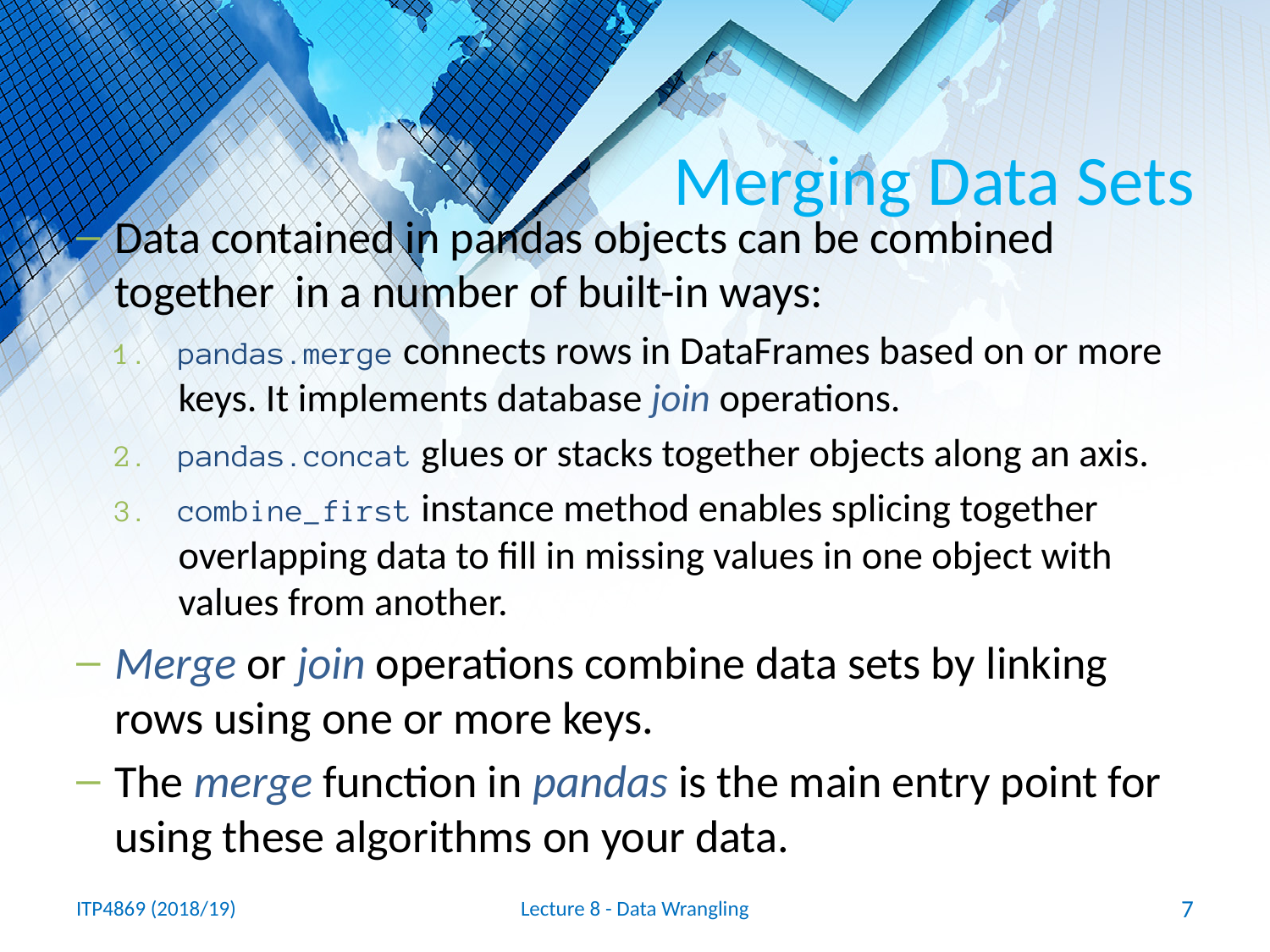

# Merging Data Sets
Data contained in pandas objects can be combined together  in a number of built-in ways:
pandas.merge connects rows in DataFrames based on or more keys. It implements database join operations.
pandas.concat glues or stacks together objects along an axis.
combine_first instance method enables splicing together overlapping data to fill in missing values in one object with values from another.
Merge or join operations combine data sets by linking rows using one or more keys.
The merge function in pandas is the main entry point for using these algorithms on your data.
ITP4869 (2018/19)
Lecture 8 - Data Wrangling
7